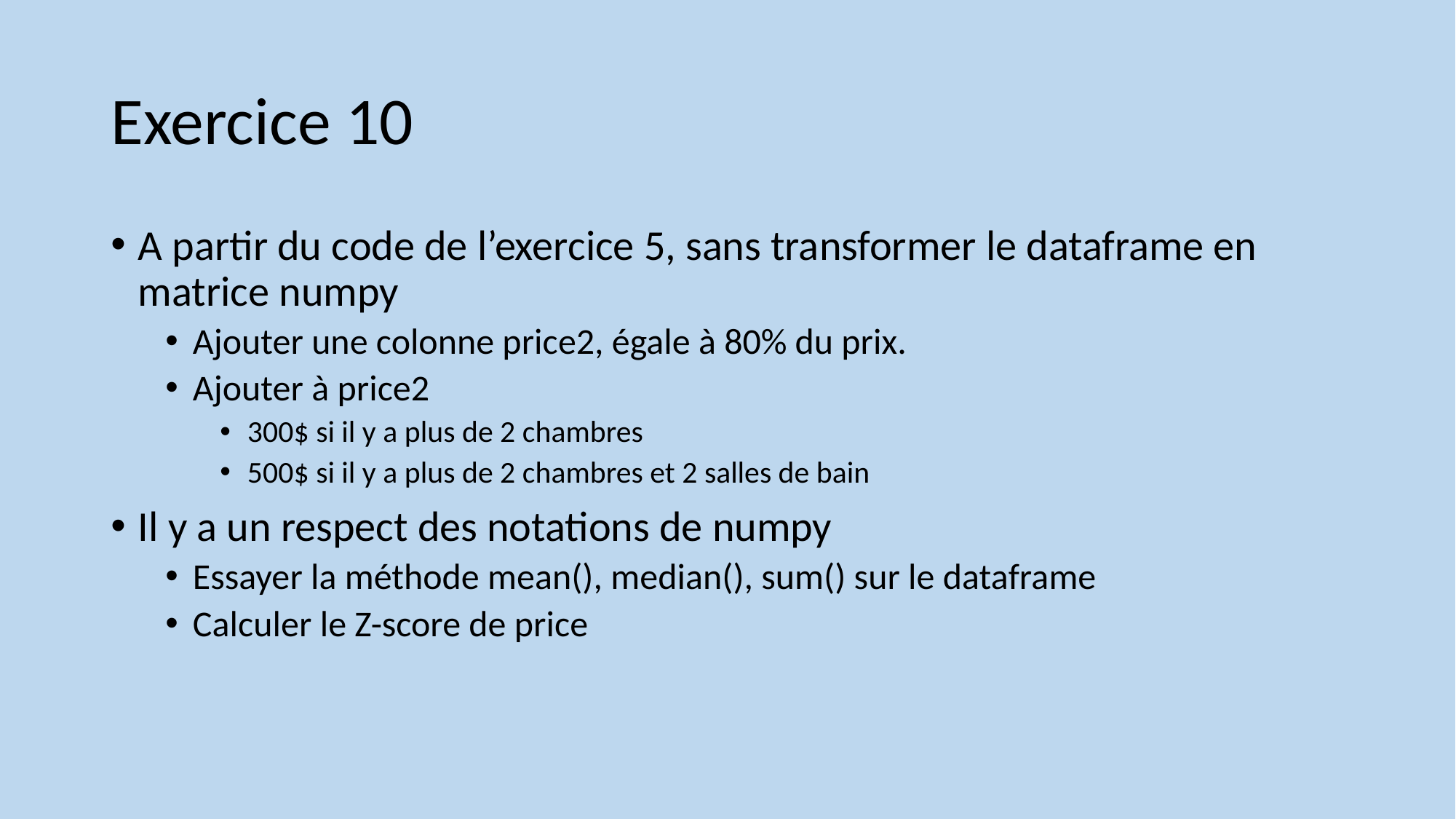

# Exercice 10
A partir du code de l’exercice 5, sans transformer le dataframe en matrice numpy
Ajouter une colonne price2, égale à 80% du prix.
Ajouter à price2
300$ si il y a plus de 2 chambres
500$ si il y a plus de 2 chambres et 2 salles de bain
Il y a un respect des notations de numpy
Essayer la méthode mean(), median(), sum() sur le dataframe
Calculer le Z-score de price